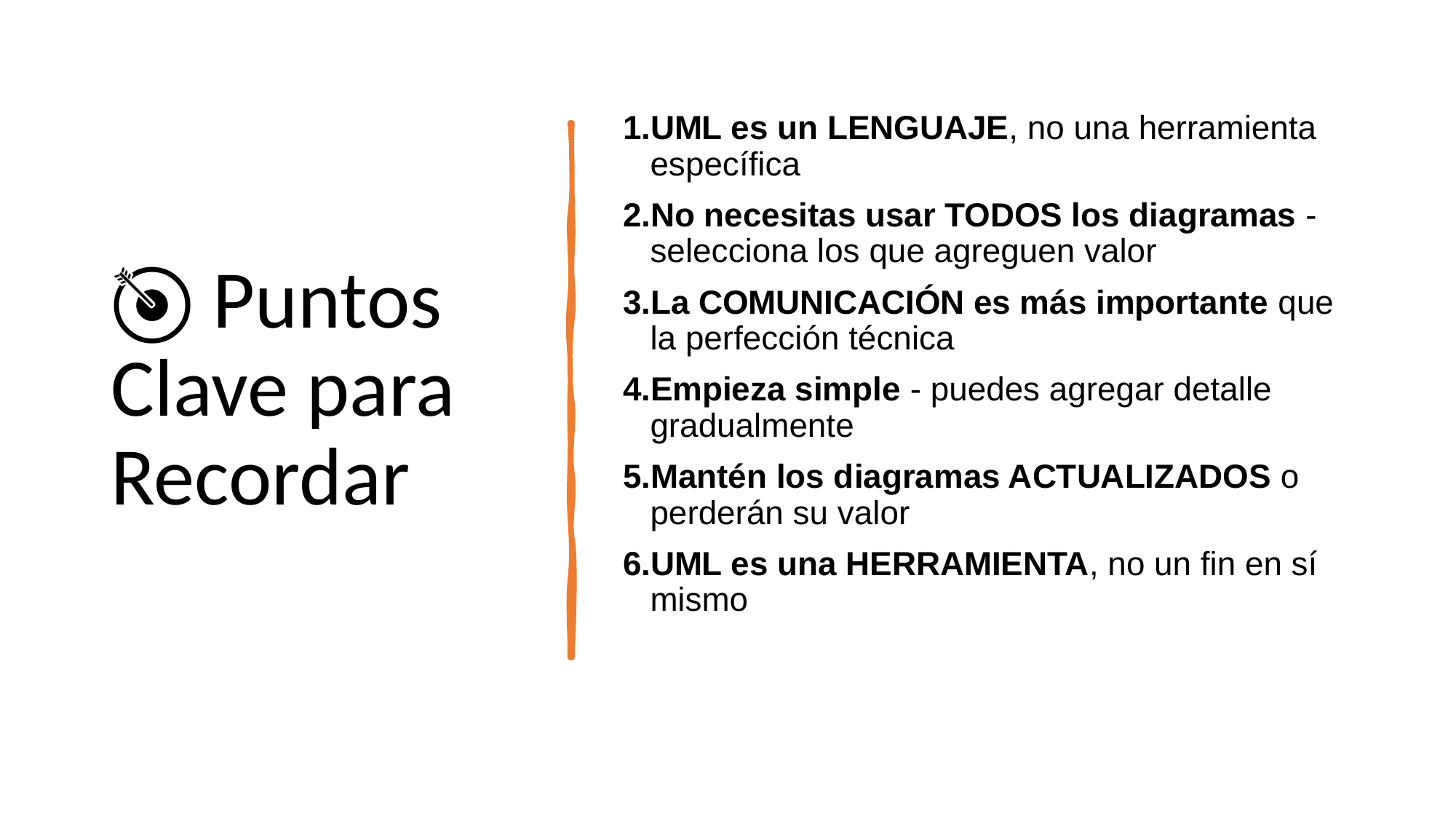

# 🎯 Puntos Clave para Recordar
UML es un LENGUAJE, no una herramienta específica
No necesitas usar TODOS los diagramas - selecciona los que agreguen valor
La COMUNICACIÓN es más importante que la perfección técnica
Empieza simple - puedes agregar detalle gradualmente
Mantén los diagramas ACTUALIZADOS o perderán su valor
UML es una HERRAMIENTA, no un fin en sí mismo